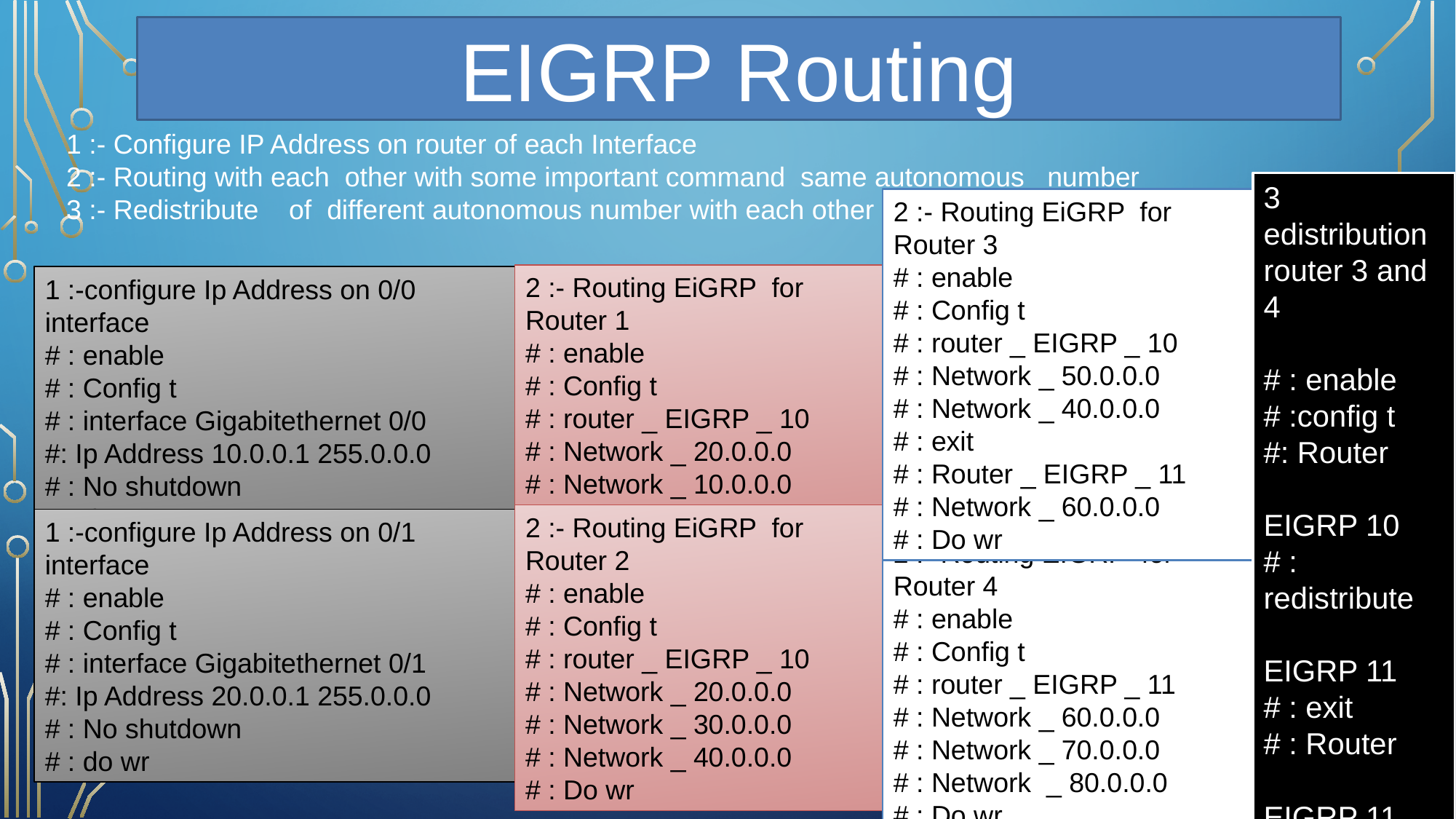

EIGRP Routing
1 :- Configure IP Address on router of each Interface
2 :- Routing with each  other with some important command  same autonomous   number
3 :- Redistribute    of  different autonomous number with each other
3 edistribution router 3 and 4

# : enable
# :config t
#: Router 	EIGRP 10
# : redistribute 	EIGRP 11
# : exit
# : Router 	EIGRP 11
# : redistribute 	EIGRP 10
#: Do wr

2 :- Routing EiGRP  for Router 3
# : enable
# : Config t
# : router _ EIGRP _ 10
# : Network _ 50.0.0.0
# : Network _ 40.0.0.0
# : exit
# : Router _ EIGRP _ 11
# : Network _ 60.0.0.0
# : Do wr
2 :- Routing EiGRP  for Router 1
# : enable
# : Config t
# : router _ EIGRP _ 10
# : Network _ 20.0.0.0
# : Network _ 10.0.0.0
# : Do wr
1 :-configure Ip Address on 0/0 interface
# : enable
# : Config t
# : interface Gigabitethernet 0/0
#: Ip Address 10.0.0.1 255.0.0.0
# : No shutdown
# : do wr
2 :- Routing EiGRP  for Router 2
# : enable
# : Config t
# : router _ EIGRP _ 10
# : Network _ 20.0.0.0
# : Network _ 30.0.0.0
# : Network _ 40.0.0.0
# : Do wr
1 :-configure Ip Address on 0/1 interface
# : enable
# : Config t
# : interface Gigabitethernet 0/1
#: Ip Address 20.0.0.1 255.0.0.0
# : No shutdown
# : do wr
2 :- Routing EIGRP  for Router 4
# : enable
# : Config t
# : router _ EIGRP _ 11
# : Network _ 60.0.0.0
# : Network _ 70.0.0.0
# : Network  _ 80.0.0.0
# : Do wr